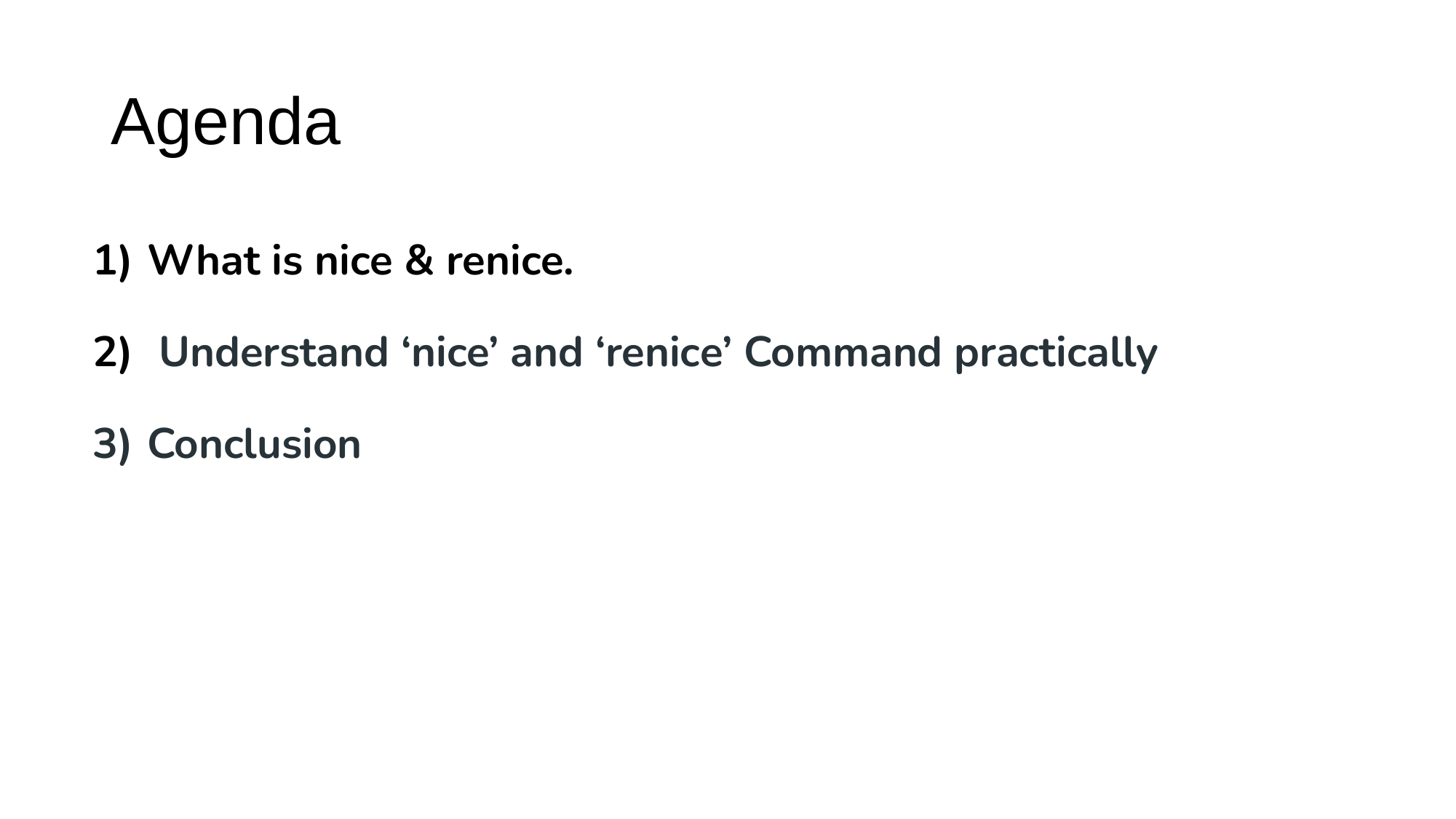

# Agenda
What is nice & renice.
 Understand ‘nice’ and ‘renice’ Command practically
Conclusion